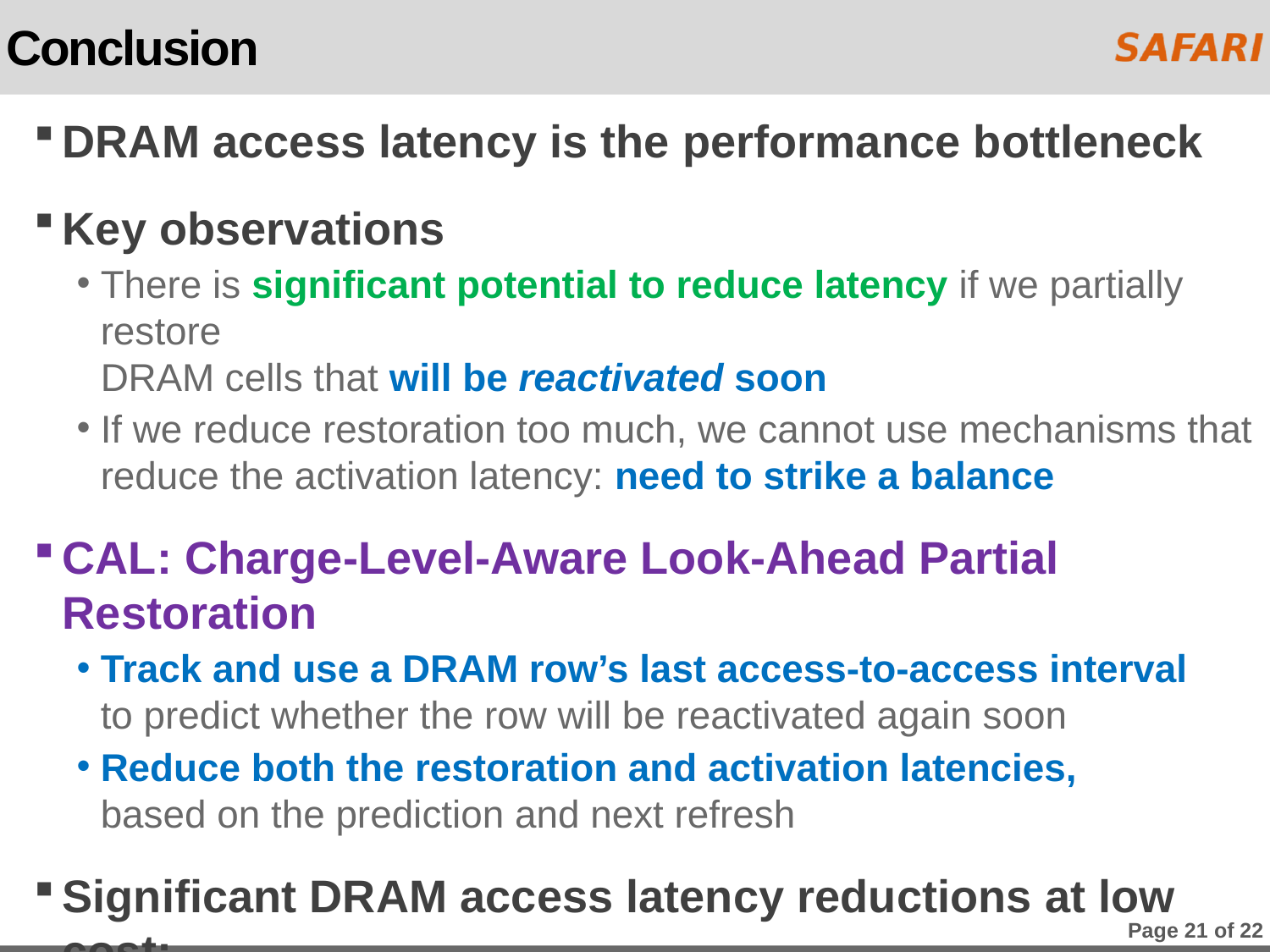

# Conclusion
DRAM access latency is the performance bottleneck
Key observations
There is significant potential to reduce latency if we partially restore
DRAM cells that will be reactivated soon
If we reduce restoration too much, we cannot use mechanisms that
reduce the activation latency: need to strike a balance
CAL: Charge-Level-Aware Look-Ahead Partial Restoration
Track and use a DRAM row’s last access-to-access interval
to predict whether the row will be reactivated again soon
Reduce both the restoration and activation latencies,
based on the prediction and next refresh
Significant DRAM access latency reductions at low cost:
14.7% speedup, 11.3% energy reduction 8-core workloads
Page 21 of 22